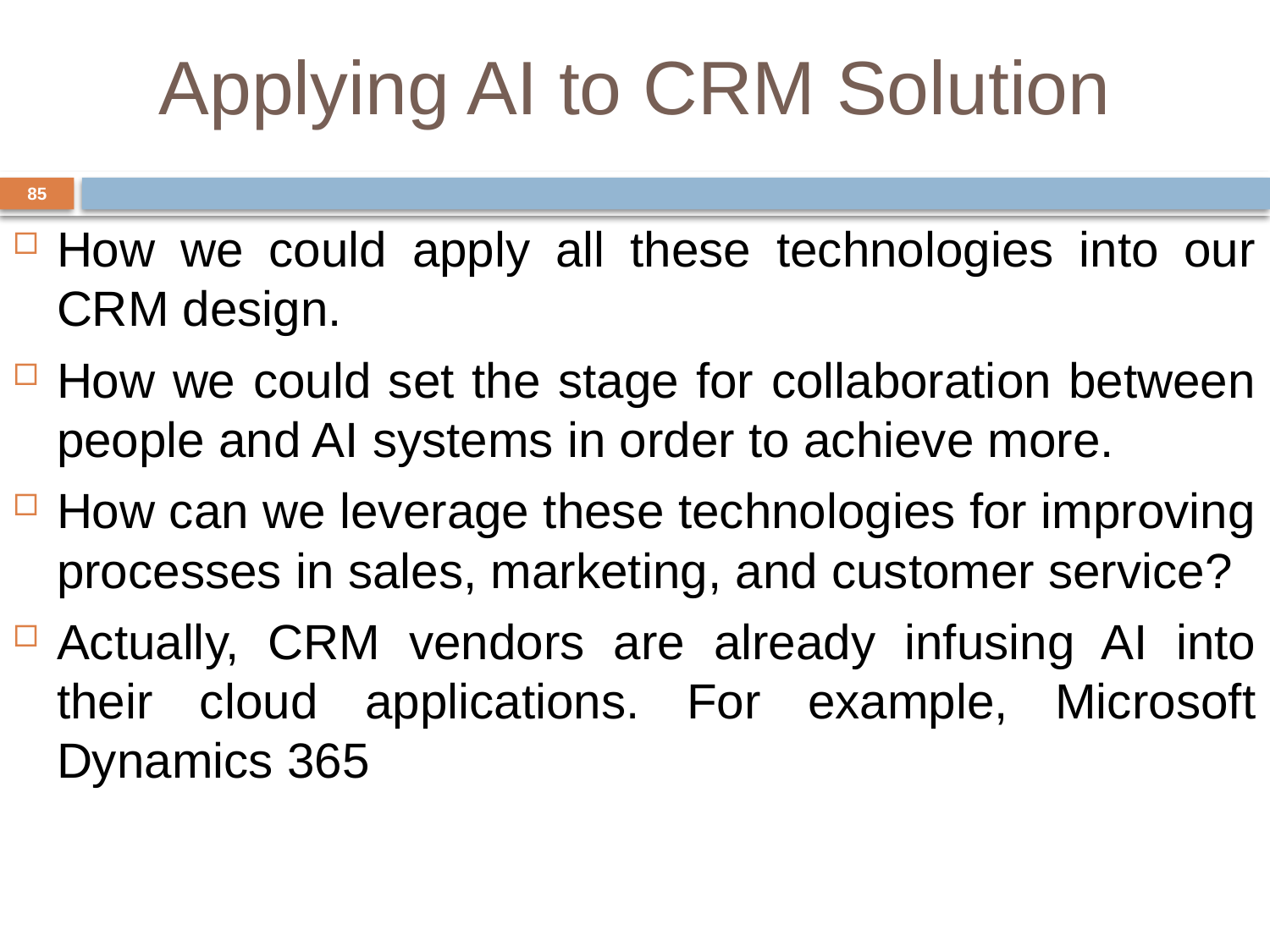

# Applying AI to CRM Solution
85
How we could apply all these technologies into our CRM design.
How we could set the stage for collaboration between people and AI systems in order to achieve more.
How can we leverage these technologies for improving processes in sales, marketing, and customer service?
Actually, CRM vendors are already infusing AI into their cloud applications. For example, Microsoft Dynamics 365